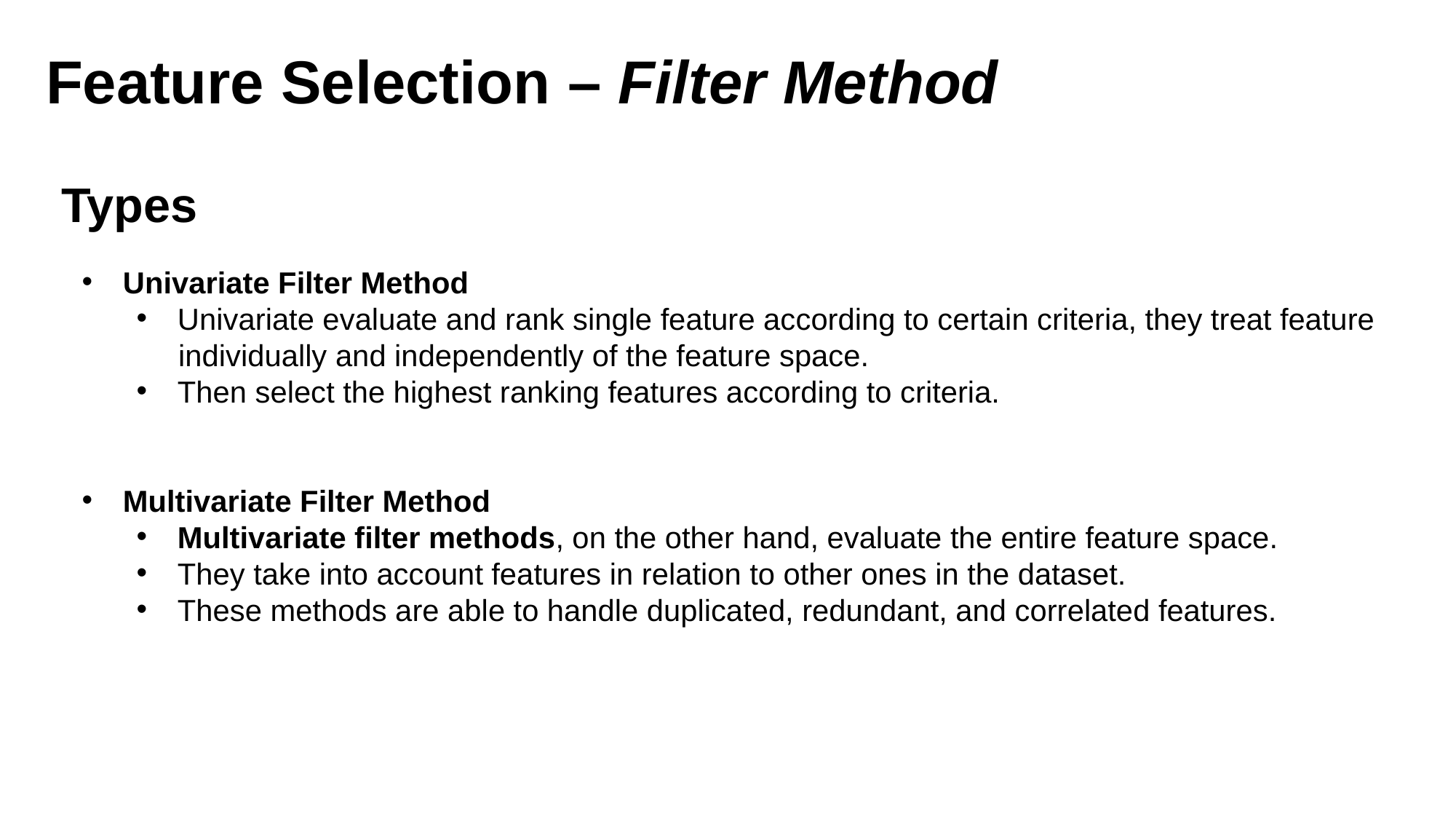

# Feature Selection – Filter Method
Types
Univariate Filter Method
Univariate evaluate and rank single feature according to certain criteria, they treat feature
     individually and independently of the feature space.
Then select the highest ranking features according to criteria.

Multivariate Filter Method
Multivariate filter methods, on the other hand, evaluate the entire feature space.
They take into account features in relation to other ones in the dataset.
These methods are able to handle duplicated, redundant, and correlated features.